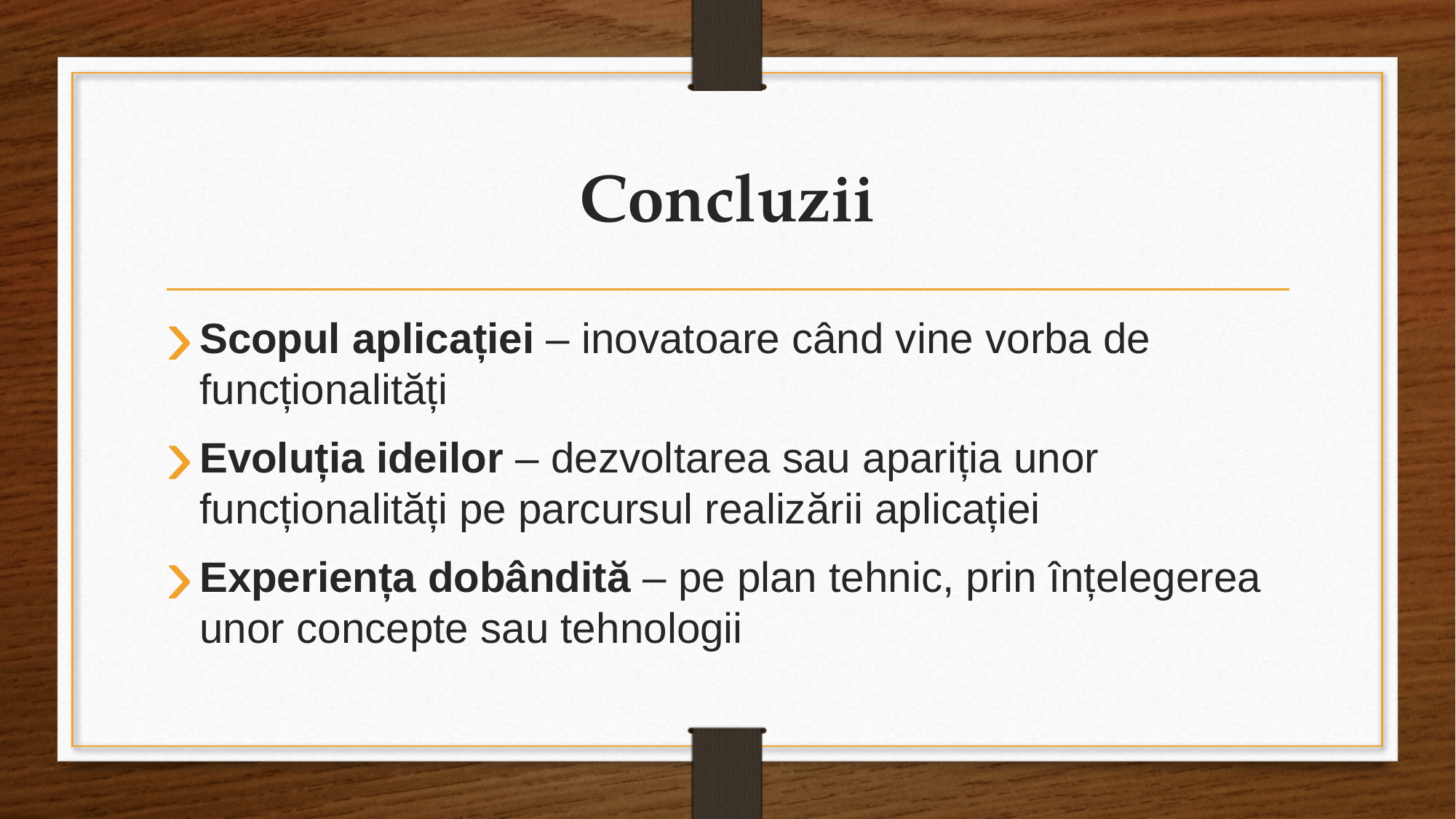

# Concluzii
Scopul aplicației – inovatoare când vine vorba de funcționalități
Evoluția ideilor – dezvoltarea sau apariția unor funcționalități pe parcursul realizării aplicației
Experiența dobândită – pe plan tehnic, prin înțelegerea unor concepte sau tehnologii